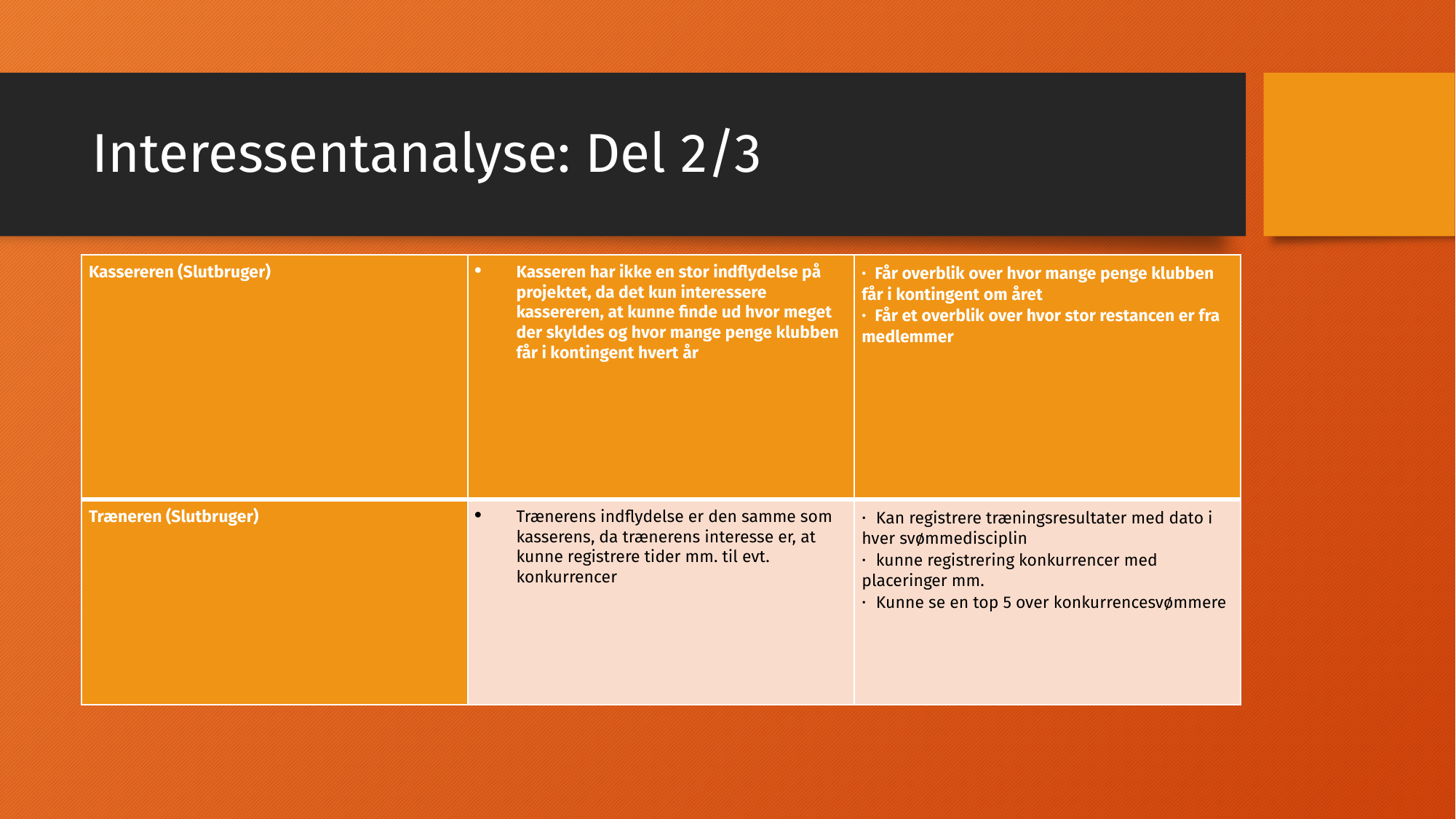

# Interessentanalyse: Del 2/3
| Kassereren (Slutbruger) | Kasseren har ikke en stor indflydelse på projektet, da det kun interessere kassereren, at kunne finde ud hvor meget der skyldes og hvor mange penge klubben får i kontingent hvert år | · Får overblik over hvor mange penge klubben får i kontingent om året · Får et overblik over hvor stor restancen er fra medlemmer |
| --- | --- | --- |
| Træneren (Slutbruger) | Trænerens indflydelse er den samme som kasserens, da trænerens interesse er, at kunne registrere tider mm. til evt. konkurrencer | · Kan registrere træningsresultater med dato i hver svømmedisciplin · kunne registrering konkurrencer med placeringer mm. · Kunne se en top 5 over konkurrencesvømmere |